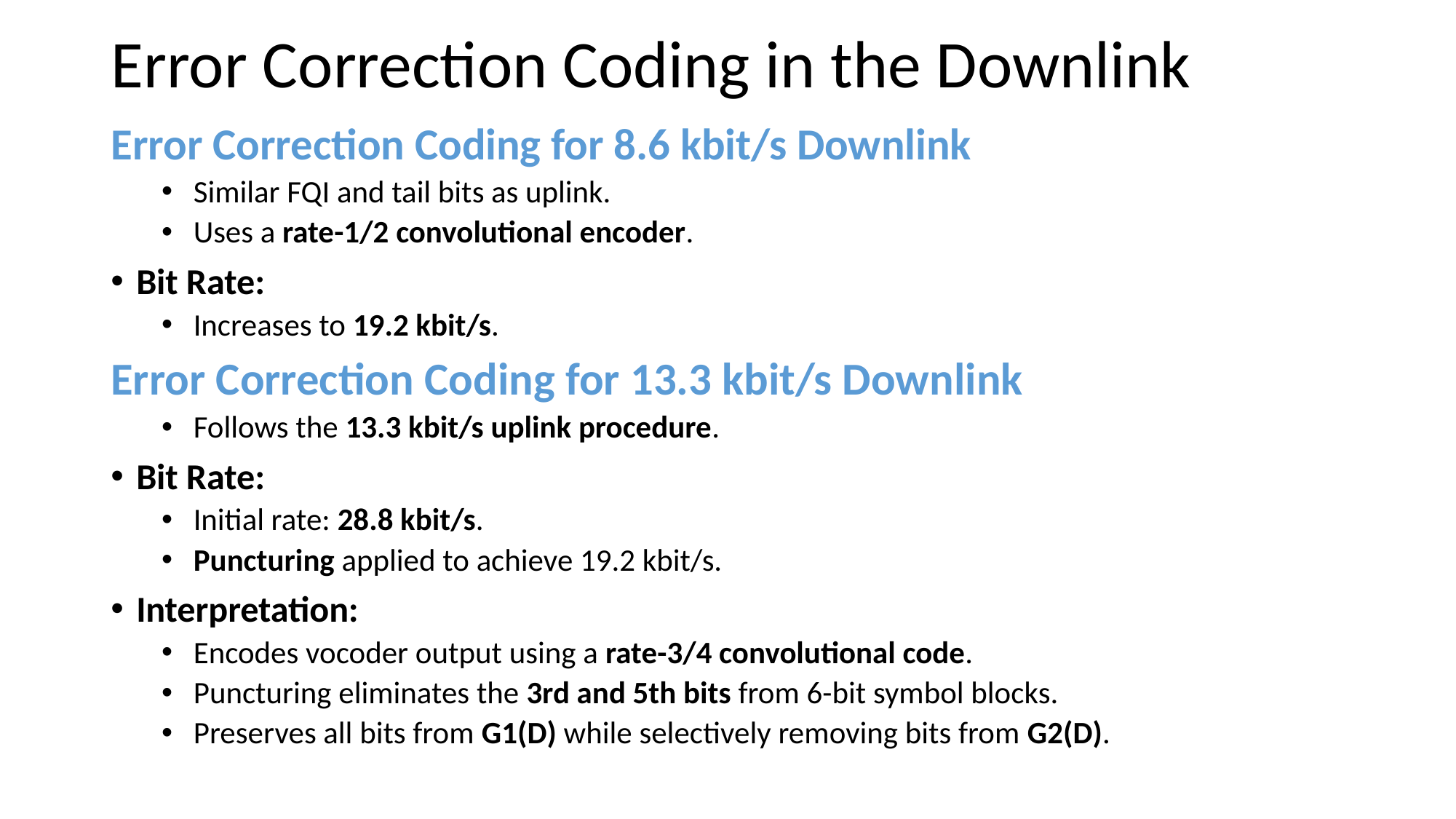

# Error Correction Coding in the Downlink
Error Correction Coding for 8.6 kbit/s Downlink
Similar FQI and tail bits as uplink.
Uses a rate-1/2 convolutional encoder.
Bit Rate:
Increases to 19.2 kbit/s.
Error Correction Coding for 13.3 kbit/s Downlink
Follows the 13.3 kbit/s uplink procedure.
Bit Rate:
Initial rate: 28.8 kbit/s.
Puncturing applied to achieve 19.2 kbit/s.
Interpretation:
Encodes vocoder output using a rate-3/4 convolutional code.
Puncturing eliminates the 3rd and 5th bits from 6-bit symbol blocks.
Preserves all bits from G1(D) while selectively removing bits from G2(D).